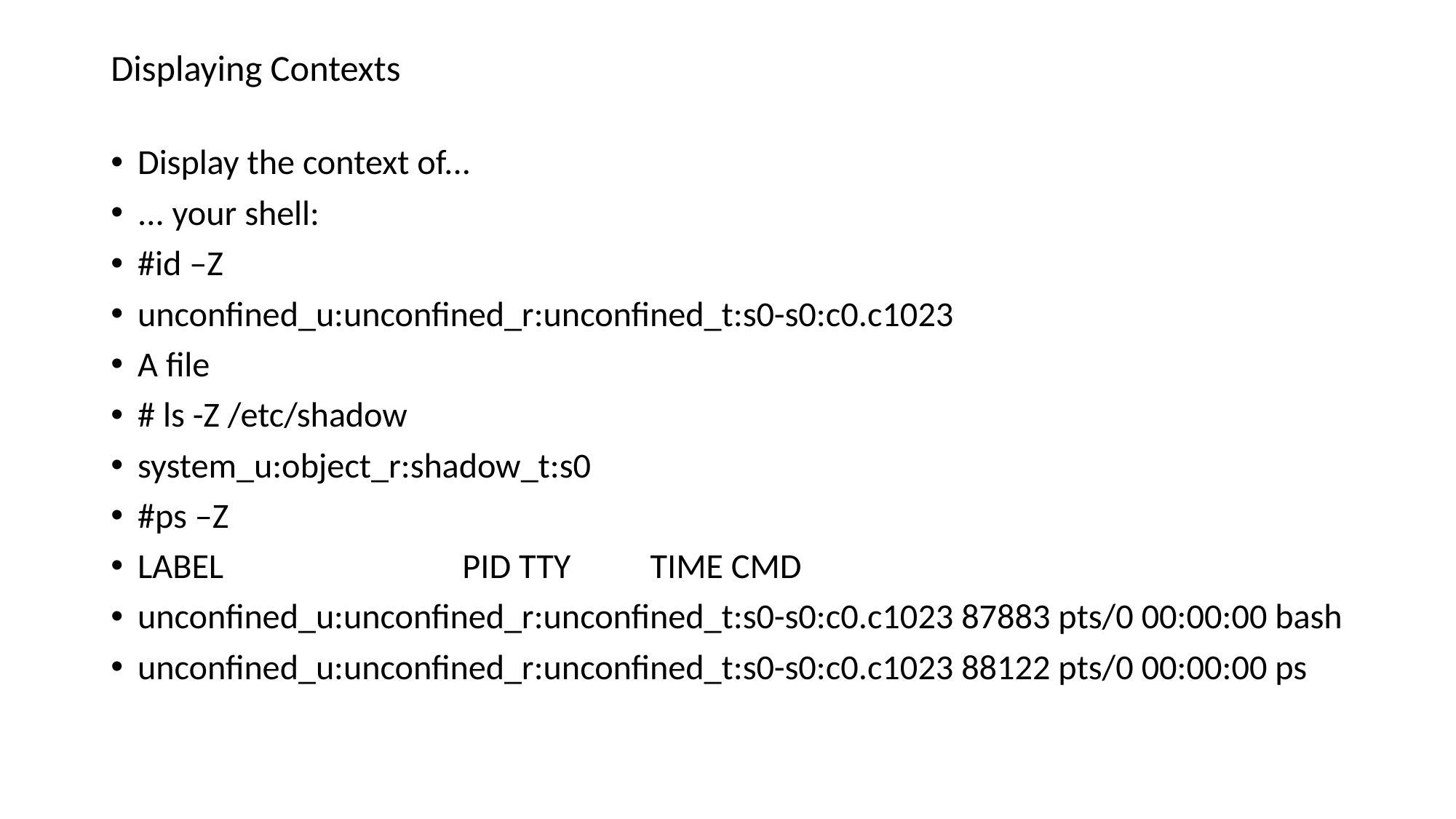

# Displaying Contexts
Display the context of...
... your shell:
#id –Z
unconfined_u:unconfined_r:unconfined_t:s0-s0:c0.c1023
A file
# ls -Z /etc/shadow
system_u:object_r:shadow_t:s0
#ps –Z
LABEL                              PID TTY          TIME CMD
unconfined_u:unconfined_r:unconfined_t:s0-s0:c0.c1023 87883 pts/0 00:00:00 bash
unconfined_u:unconfined_r:unconfined_t:s0-s0:c0.c1023 88122 pts/0 00:00:00 ps